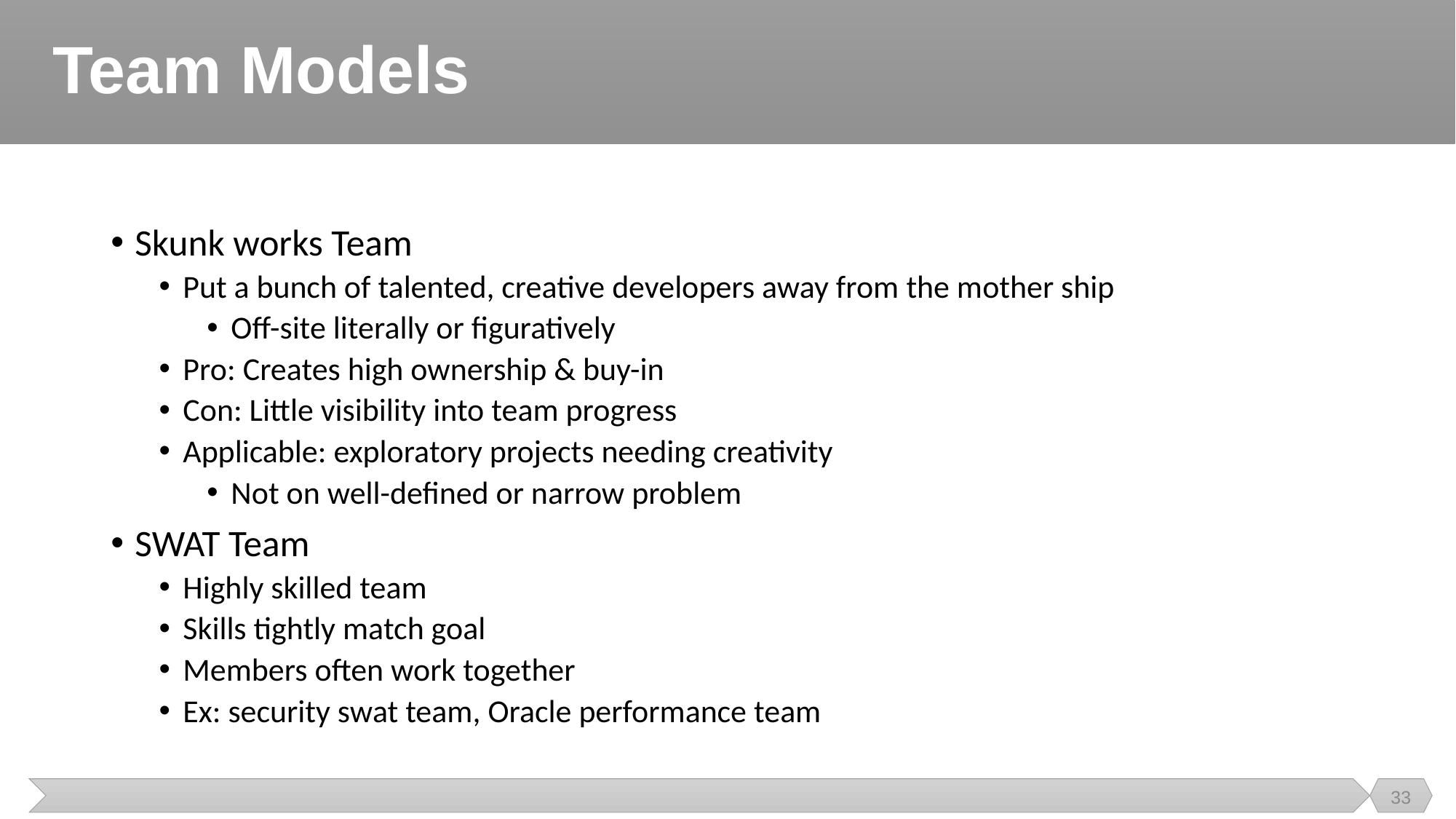

# Team Models
Skunk works Team
Put a bunch of talented, creative developers away from the mother ship
Off-site literally or figuratively
Pro: Creates high ownership & buy-in
Con: Little visibility into team progress
Applicable: exploratory projects needing creativity
Not on well-defined or narrow problem
SWAT Team
Highly skilled team
Skills tightly match goal
Members often work together
Ex: security swat team, Oracle performance team
33